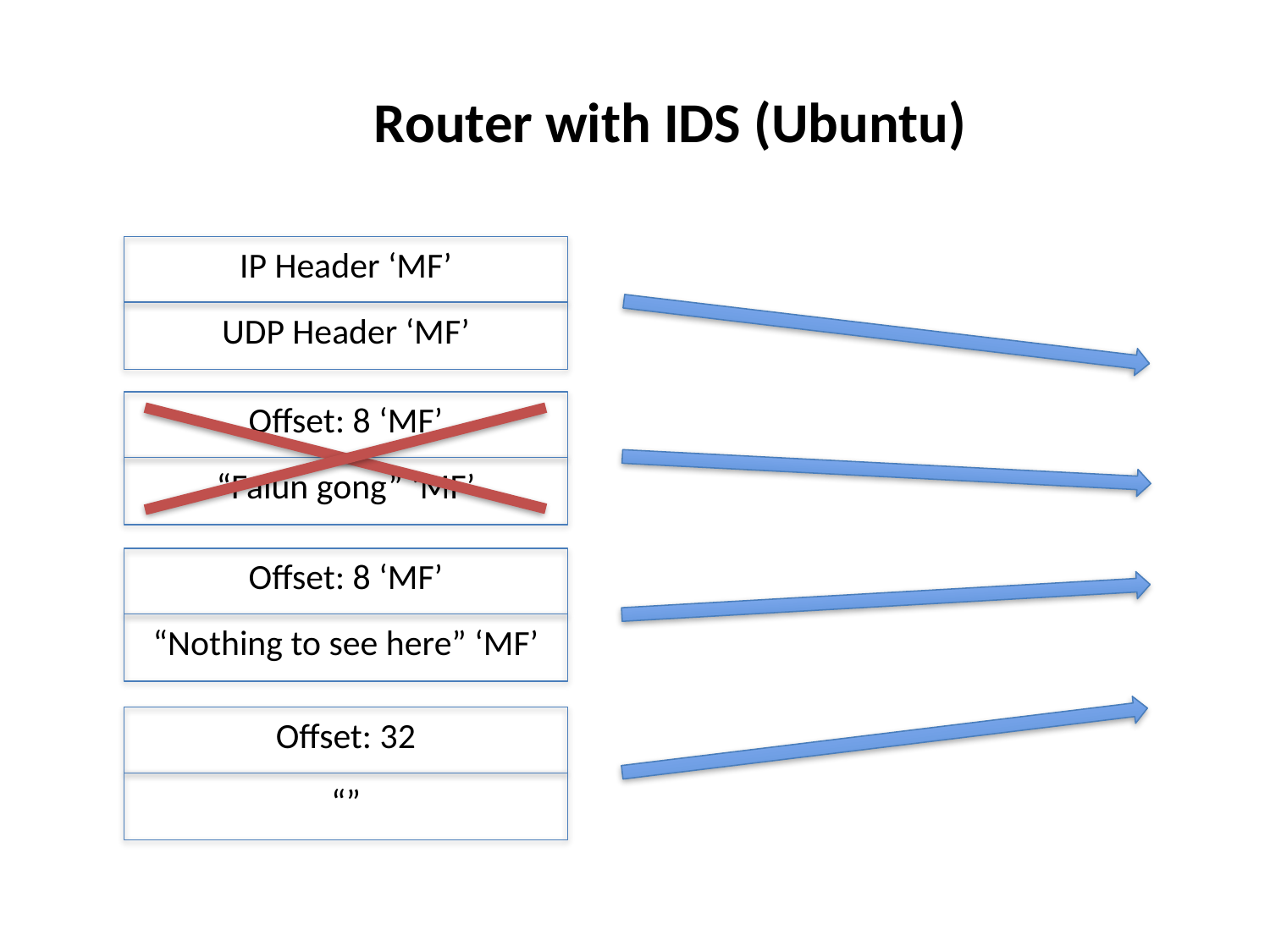

Router with IDS (Ubuntu)
IP Header ‘MF’

UDP Header ‘MF’

Offset: 8 ‘MF’

“Falun gong” ‘MF’
Offset: 8 ‘MF’

“Nothing to see here” ‘MF’
Offset: 32

“”